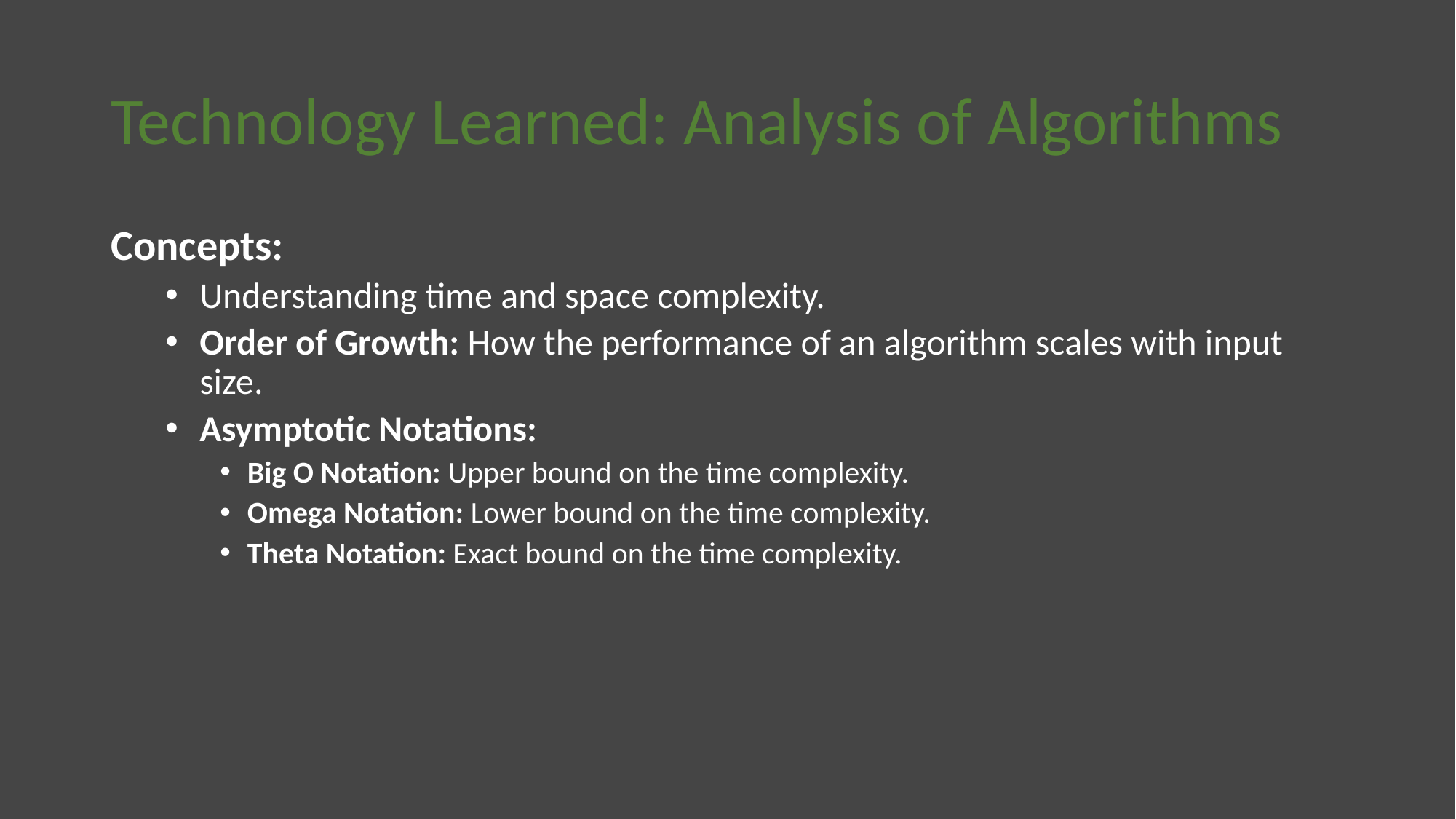

# Technology Learned: Analysis of Algorithms
Concepts:
Understanding time and space complexity.
Order of Growth: How the performance of an algorithm scales with input size.
Asymptotic Notations:
Big O Notation: Upper bound on the time complexity.
Omega Notation: Lower bound on the time complexity.
Theta Notation: Exact bound on the time complexity.